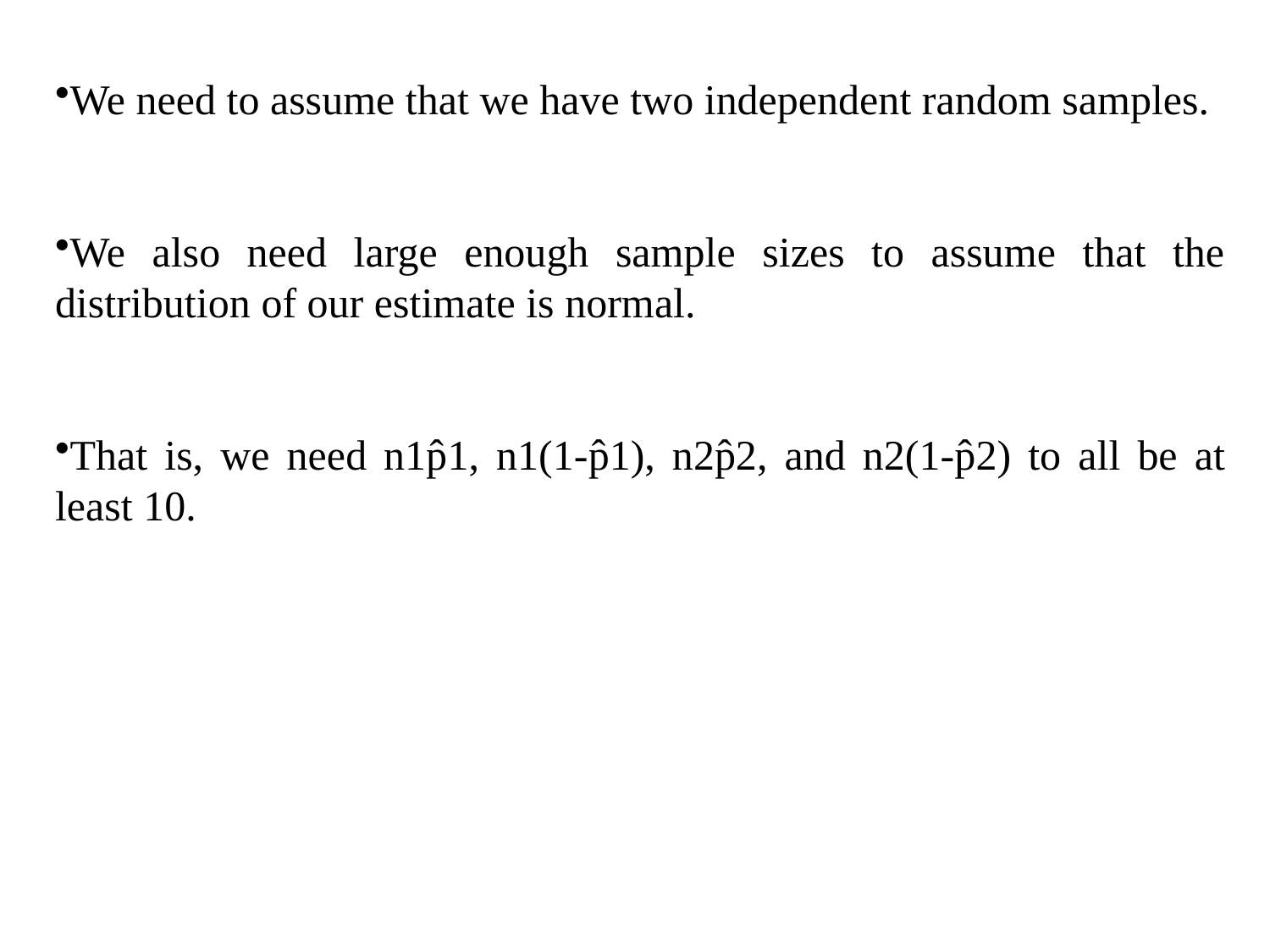

We need to assume that we have two independent random samples.

We also need large enough sample sizes to assume that the distribution of our estimate is normal.

That is, we need n1p̂1, n1(1-p̂1), n2p̂2, and n2(1-p̂2) to all be at least 10.